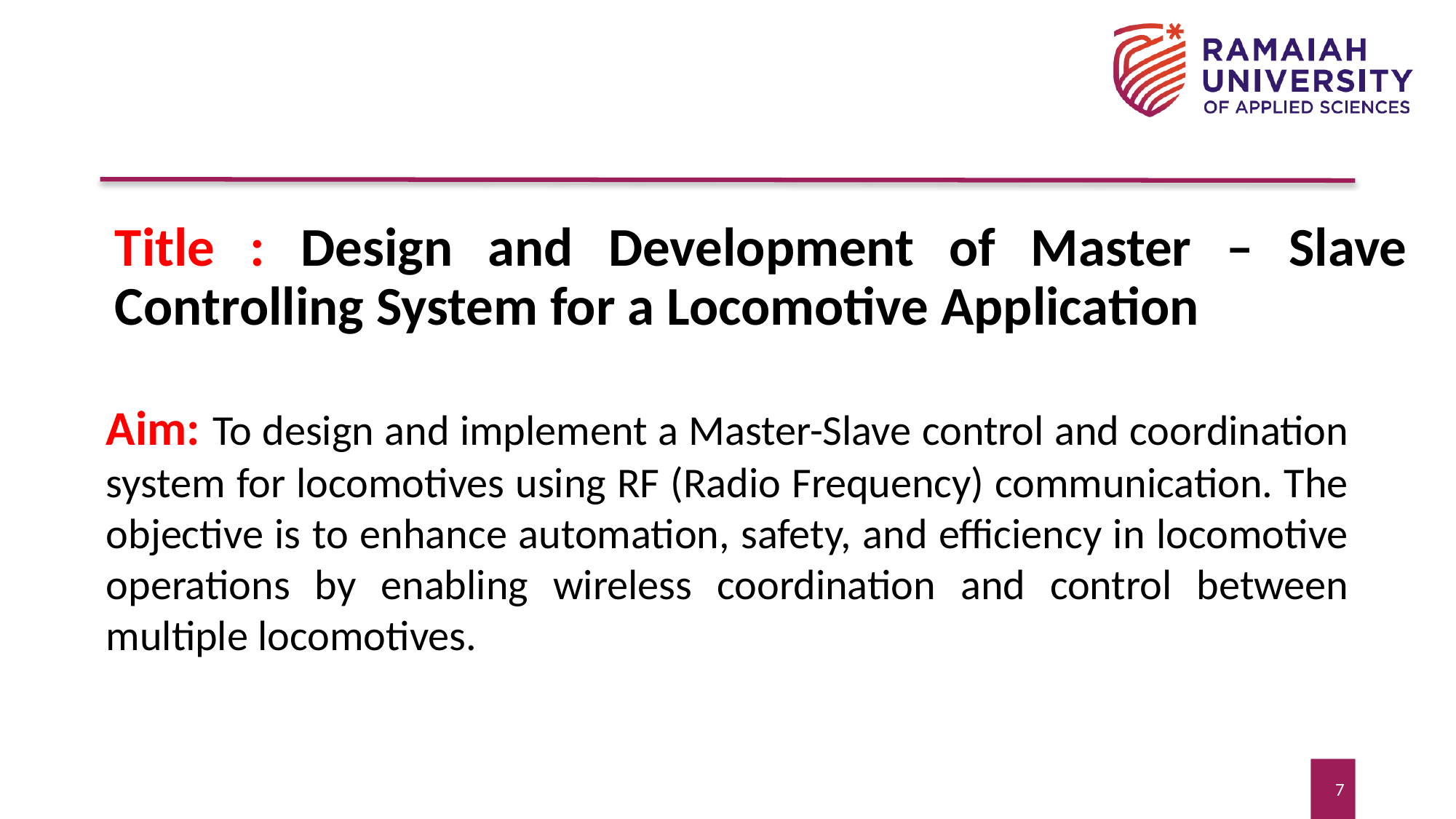

# Title : Design and Development of Master – Slave Controlling System for a Locomotive Application
Aim: To design and implement a Master-Slave control and coordination system for locomotives using RF (Radio Frequency) communication. The objective is to enhance automation, safety, and efficiency in locomotive operations by enabling wireless coordination and control between multiple locomotives.